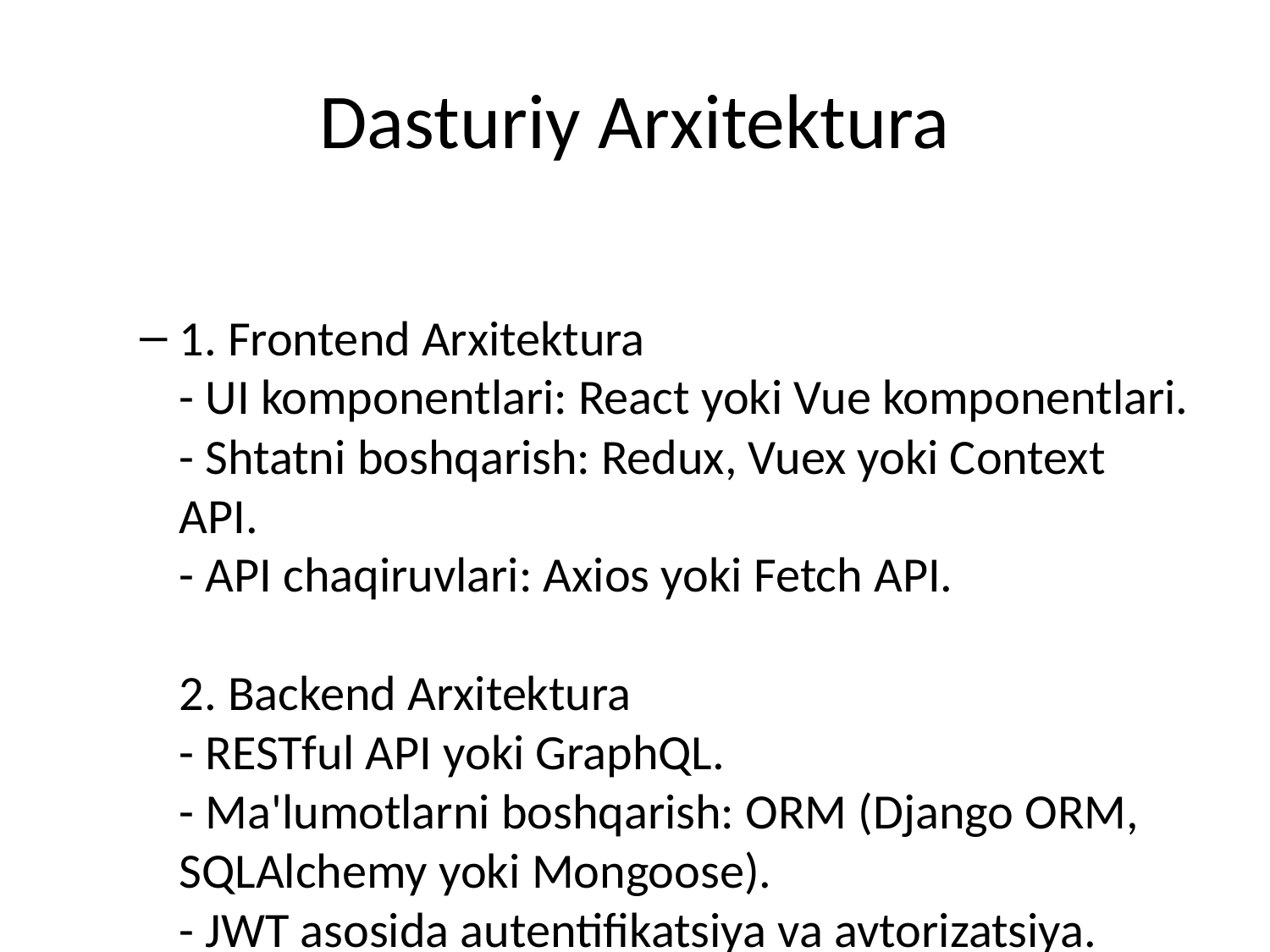

# Dasturiy Arxitektura

1. Frontend Arxitektura
- UI komponentlari: React yoki Vue komponentlari.
- Shtatni boshqarish: Redux, Vuex yoki Context API.
- API chaqiruvlari: Axios yoki Fetch API.
2. Backend Arxitektura
- RESTful API yoki GraphQL.
- Ma'lumotlarni boshqarish: ORM (Django ORM, SQLAlchemy yoki Mongoose).
- JWT asosida autentifikatsiya va avtorizatsiya.
3. Ma'lumotlar Bazasini Loyihalash
- Entity-Relationship (ER) diagrammalari orqali ma'lumotlar modeli.
- Indekslar va optimallashtirishlar.